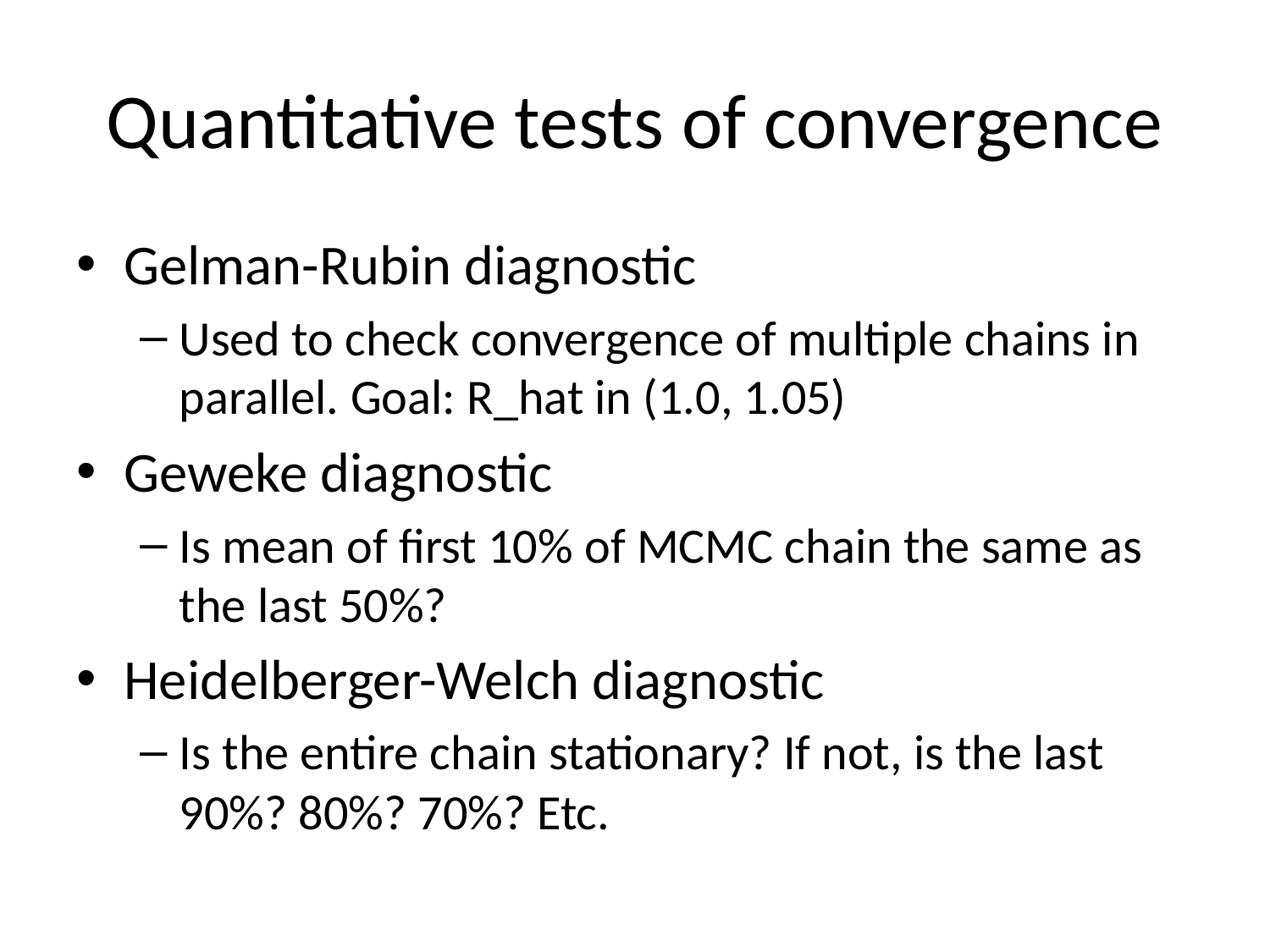

# Quantitative tests of convergence
Gelman-Rubin diagnostic
Used to check convergence of multiple chains in parallel. Goal: R_hat in (1.0, 1.05)
Geweke diagnostic
Is mean of first 10% of MCMC chain the same as the last 50%?
Heidelberger-Welch diagnostic
Is the entire chain stationary? If not, is the last 90%? 80%? 70%? Etc.